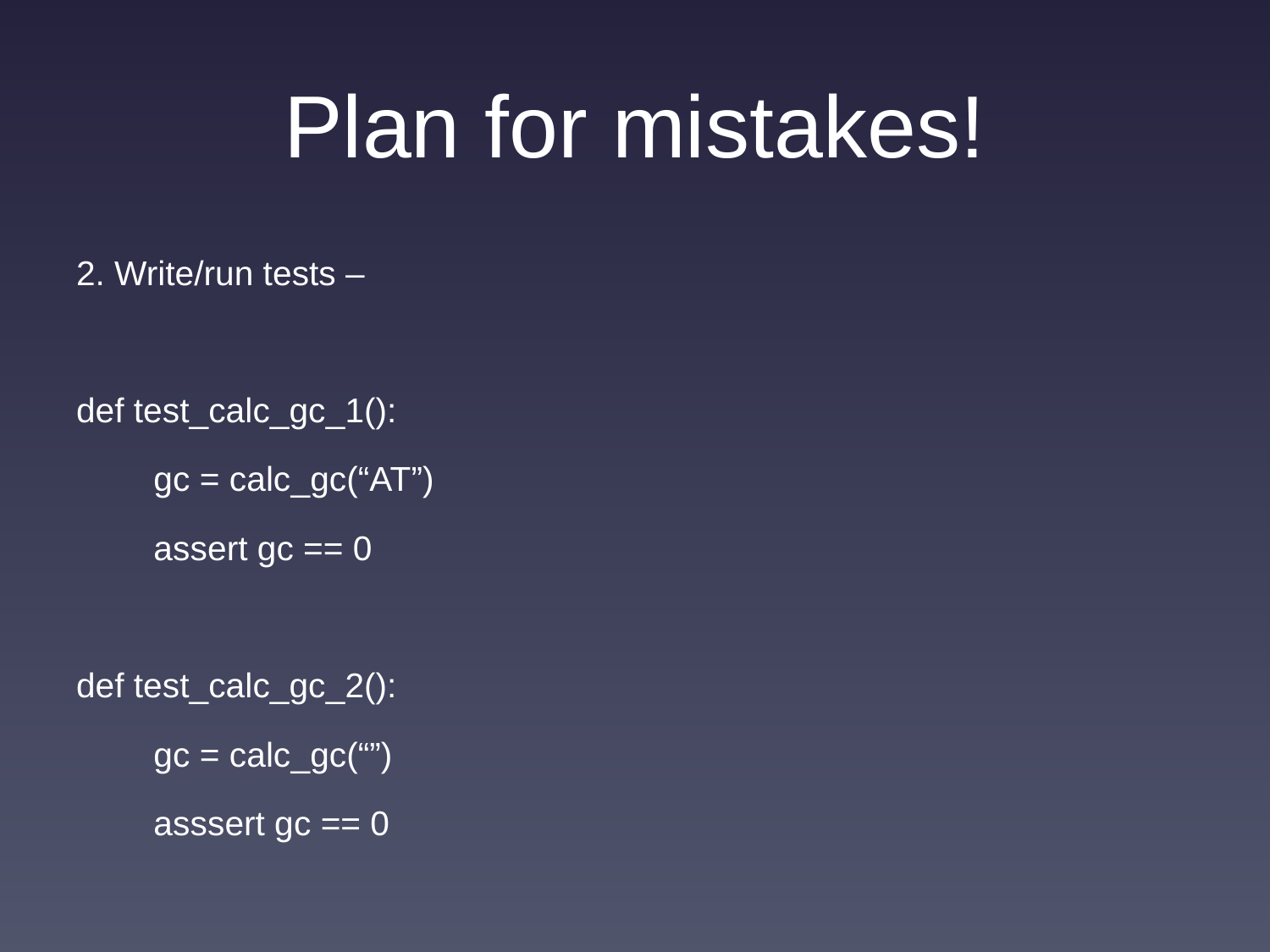

# Plan for mistakes!
2. Write/run tests –

def test_calc_gc_1():
	gc = calc_gc(“AT”)
	assert gc == 0

def test_calc_gc_2():
	gc = calc_gc(“”)
	asssert gc == 0